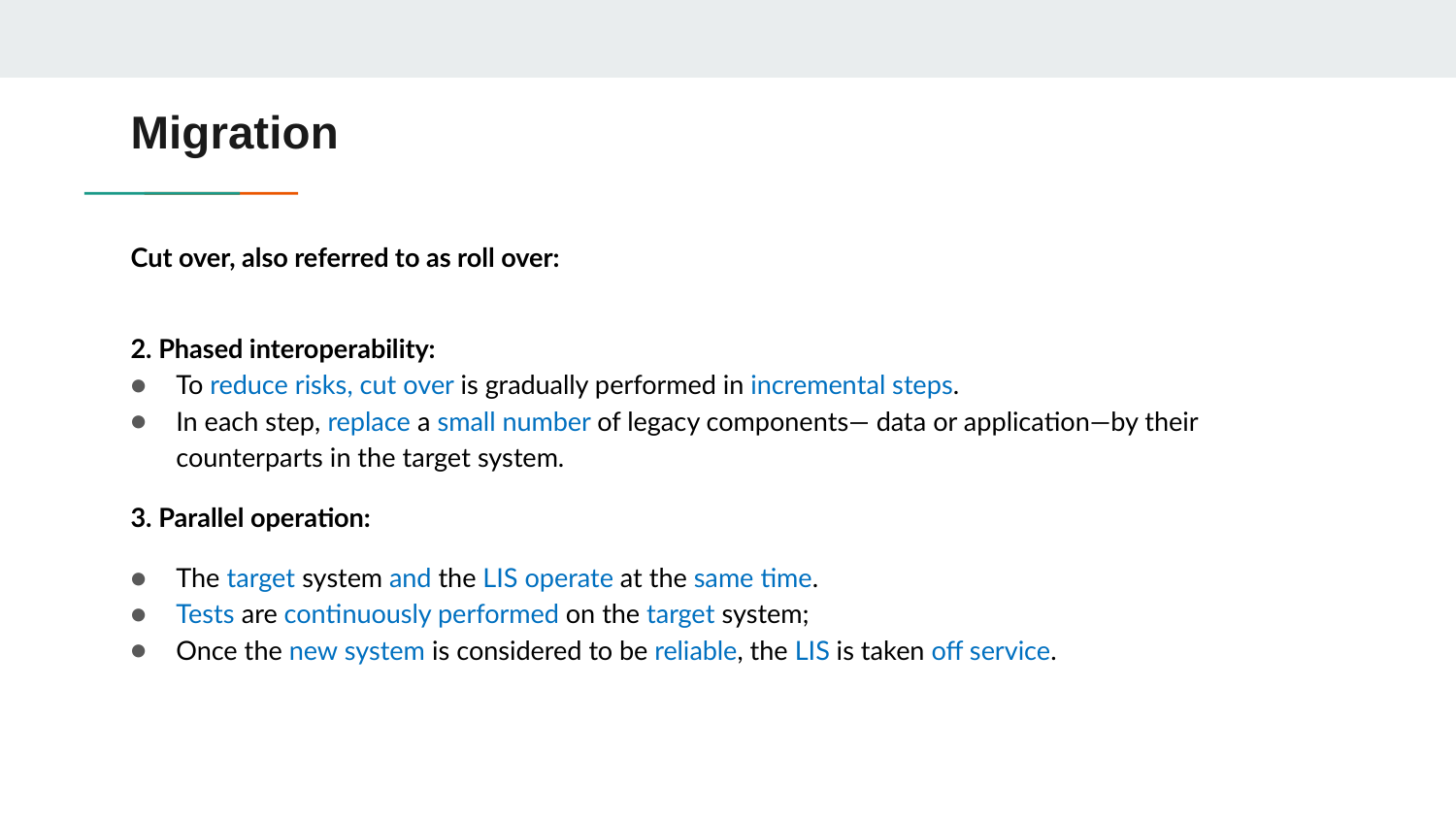

# Migration
Cut over, also referred to as roll over:
2. Phased interoperability:
To reduce risks, cut over is gradually performed in incremental steps.
In each step, replace a small number of legacy components— data or application—by their counterparts in the target system.
3. Parallel operation:
The target system and the LIS operate at the same time.
Tests are continuously performed on the target system;
Once the new system is considered to be reliable, the LIS is taken off service.